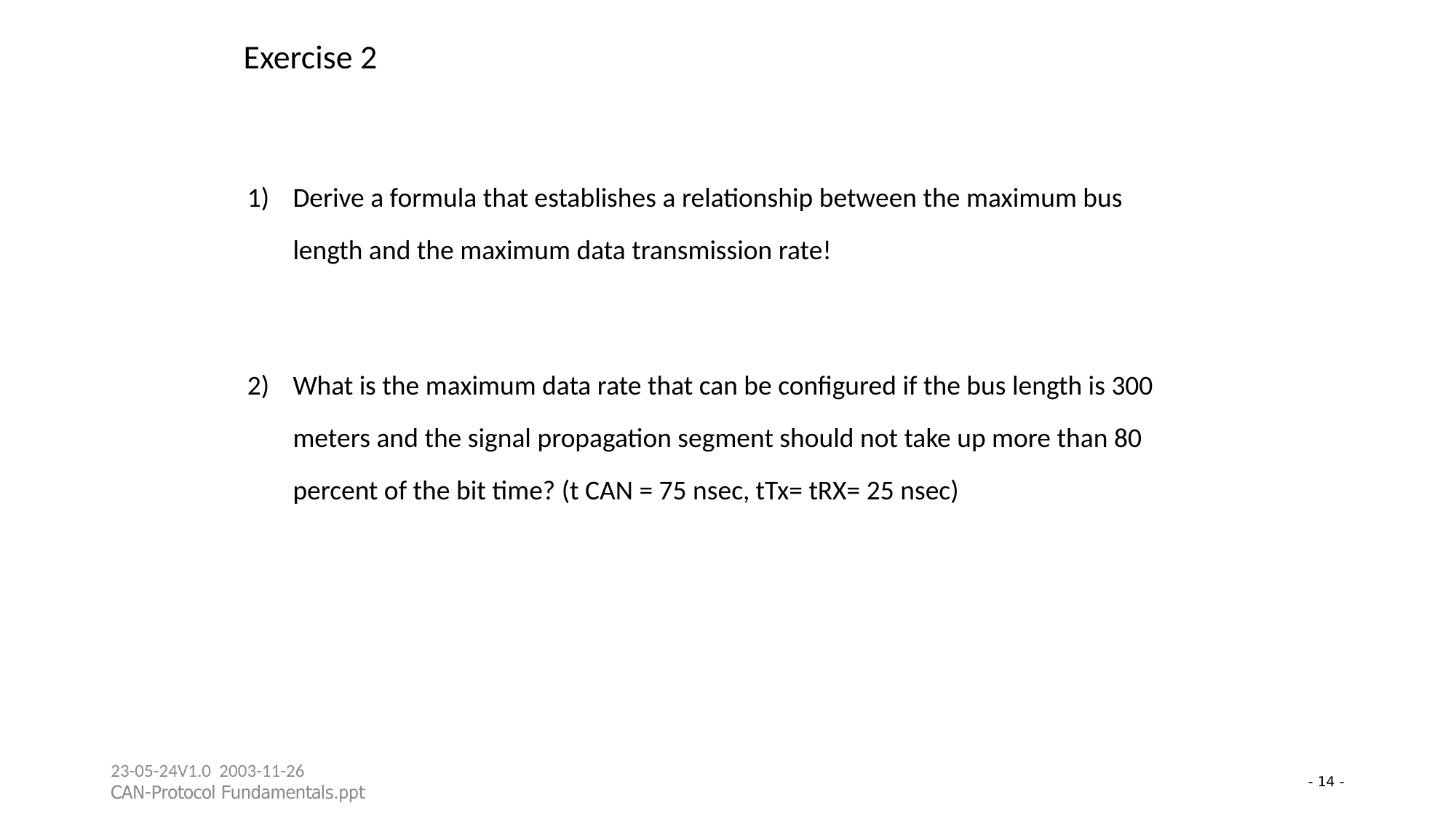

# Exercise 2
1)	Derive a formula that establishes a relationship between the maximum bus length and the maximum data transmission rate!

2)	What is the maximum data rate that can be configured if the bus length is 300 meters and the signal propagation segment should not take up more than 80 percent of the bit time? (t CAN = 75 nsec, tTx= tRX= 25 nsec)
23-05-24V1.0  2003-11-26
CAN-Protocol Fundamentals.ppt
- 14 -